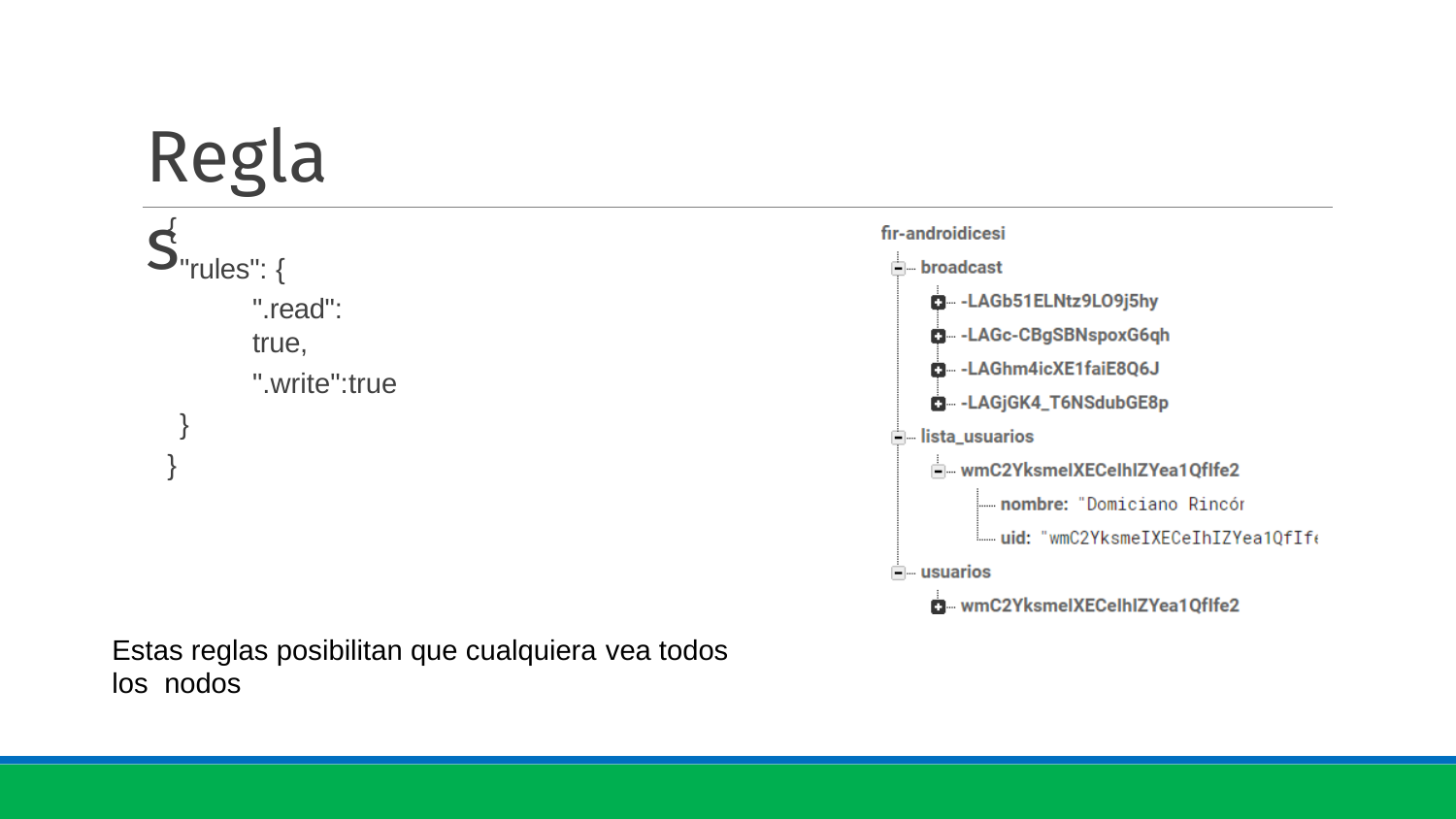

# Reglas
{
"rules": {
".read": true,
".write":true
}
}

Estas reglas posibilitan que cualquiera vea todos los  nodos